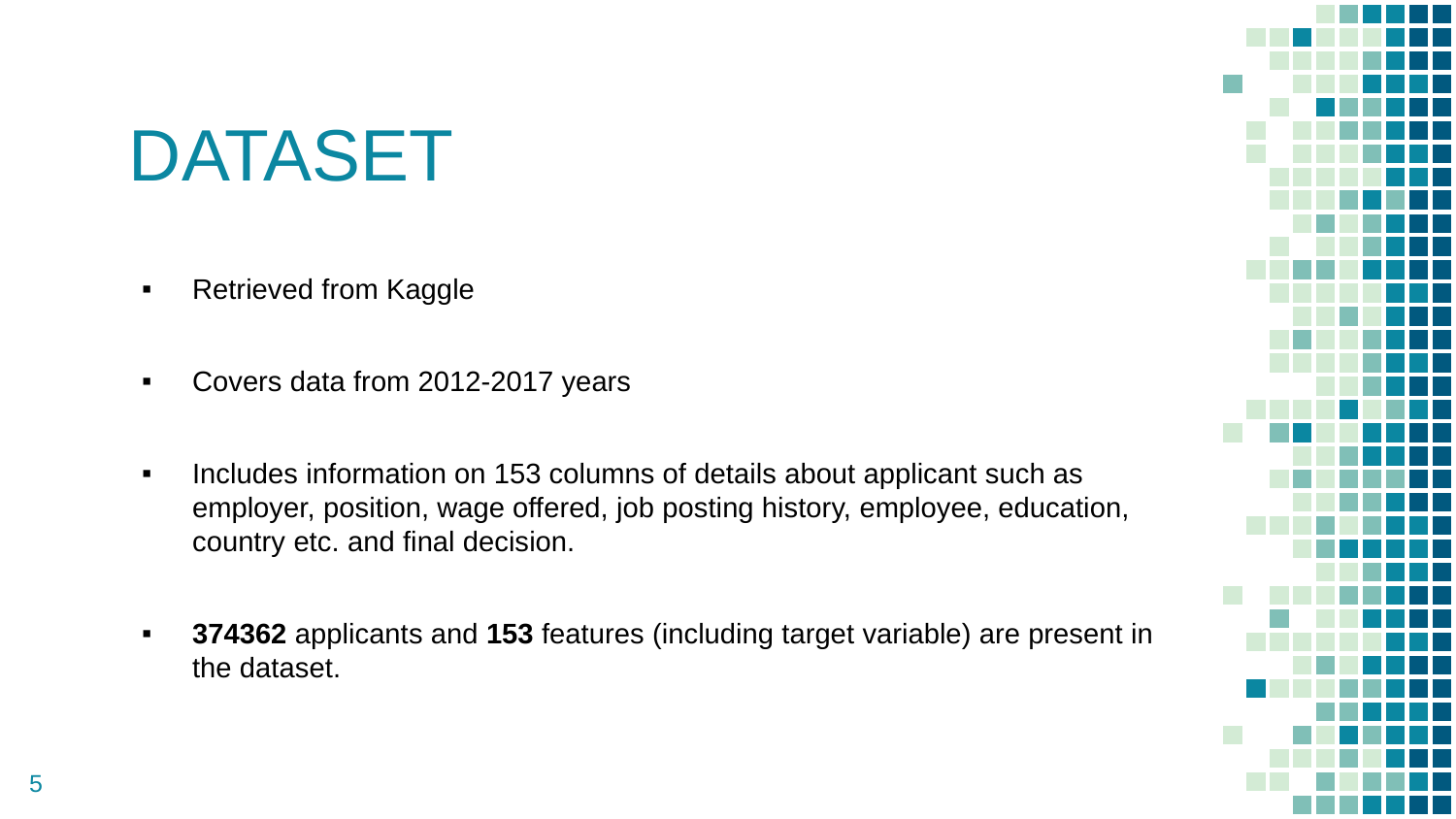

# DATASET
Retrieved from Kaggle

Covers data from 2012-2017 years

Includes information on 153 columns of details about applicant such as employer, position, wage offered, job posting history, employee, education, country etc. and final decision.

374362 applicants and 153 features (including target variable) are present in the dataset.
5